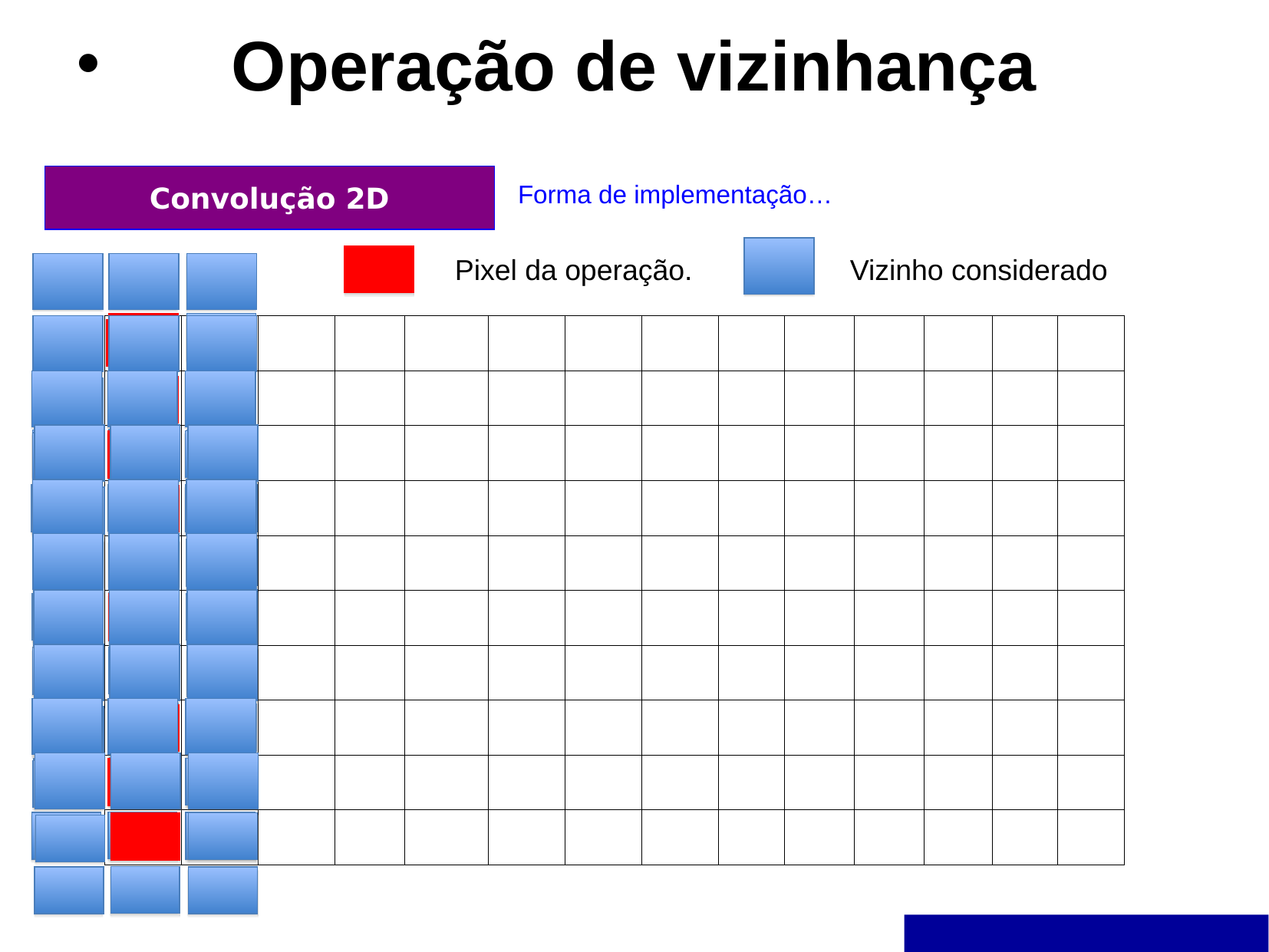

Operação de vizinhança
Operações de vizinhança
Convolução 2D
Forma de implementação…

Pixel da operação.
Vizinho considerado

|  |  |  |  |  |  |  |  |  |  |  |  |  |  |
| --- | --- | --- | --- | --- | --- | --- | --- | --- | --- | --- | --- | --- | --- |
|  |  |  |  |  |  |  |  |  |  |  |  |  |  |
|  |  |  |  |  |  |  |  |  |  |  |  |  |  |
|  |  |  |  |  |  |  |  |  |  |  |  |  |  |
|  |  |  |  |  |  |  |  |  |  |  |  |  |  |
|  |  |  |  |  |  |  |  |  |  |  |  |  |  |
|  |  |  |  |  |  |  |  |  |  |  |  |  |  |
|  |  |  |  |  |  |  |  |  |  |  |  |  |  |
|  |  |  |  |  |  |  |  |  |  |  |  |  |  |
|  |  |  |  |  |  |  |  |  |  |  |  |  |  |